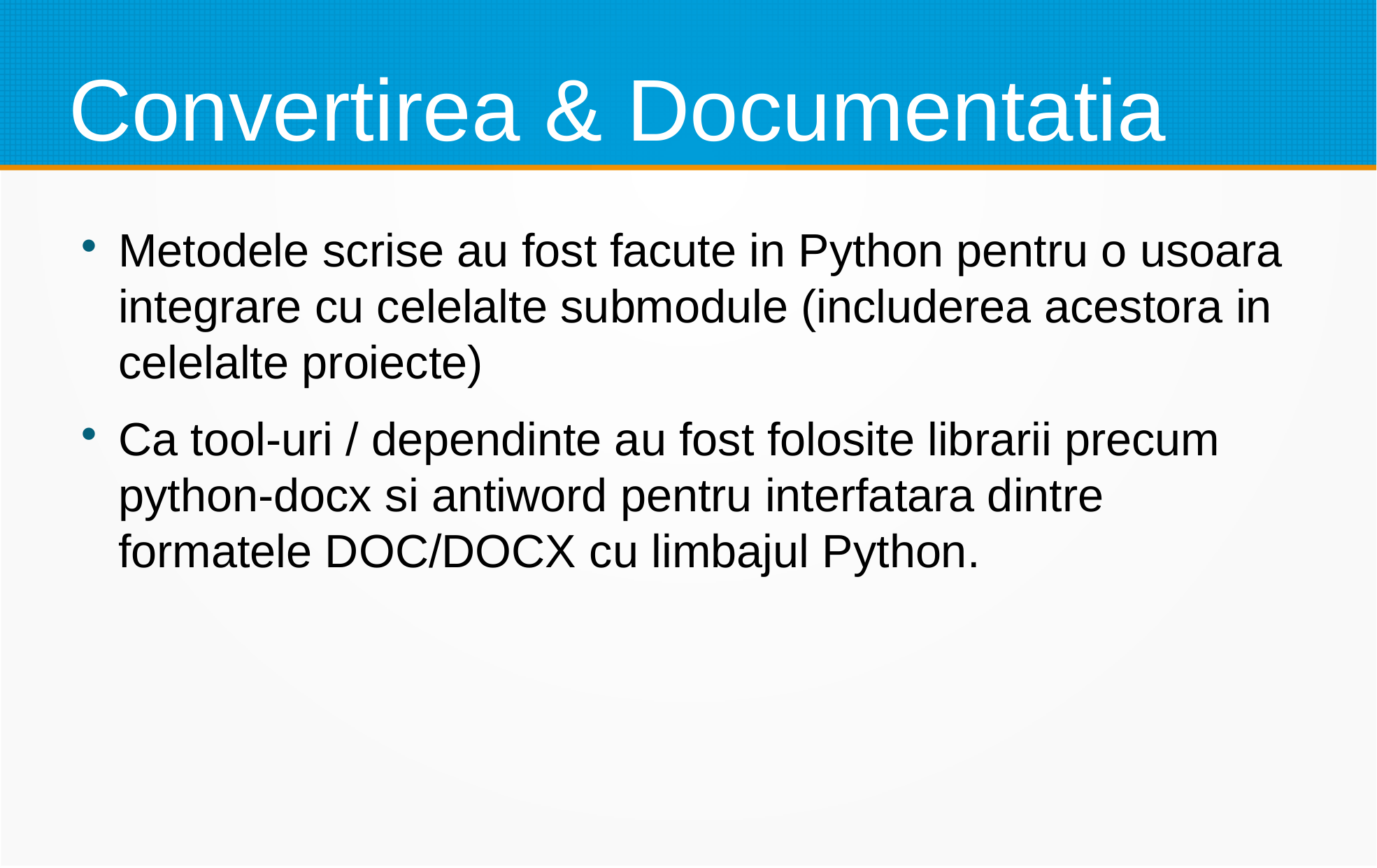

Convertirea & Documentatia
Metodele scrise au fost facute in Python pentru o usoara integrare cu celelalte submodule (includerea acestora in celelalte proiecte)
Ca tool-uri / dependinte au fost folosite librarii precum python-docx si antiword pentru interfatara dintre formatele DOC/DOCX cu limbajul Python.